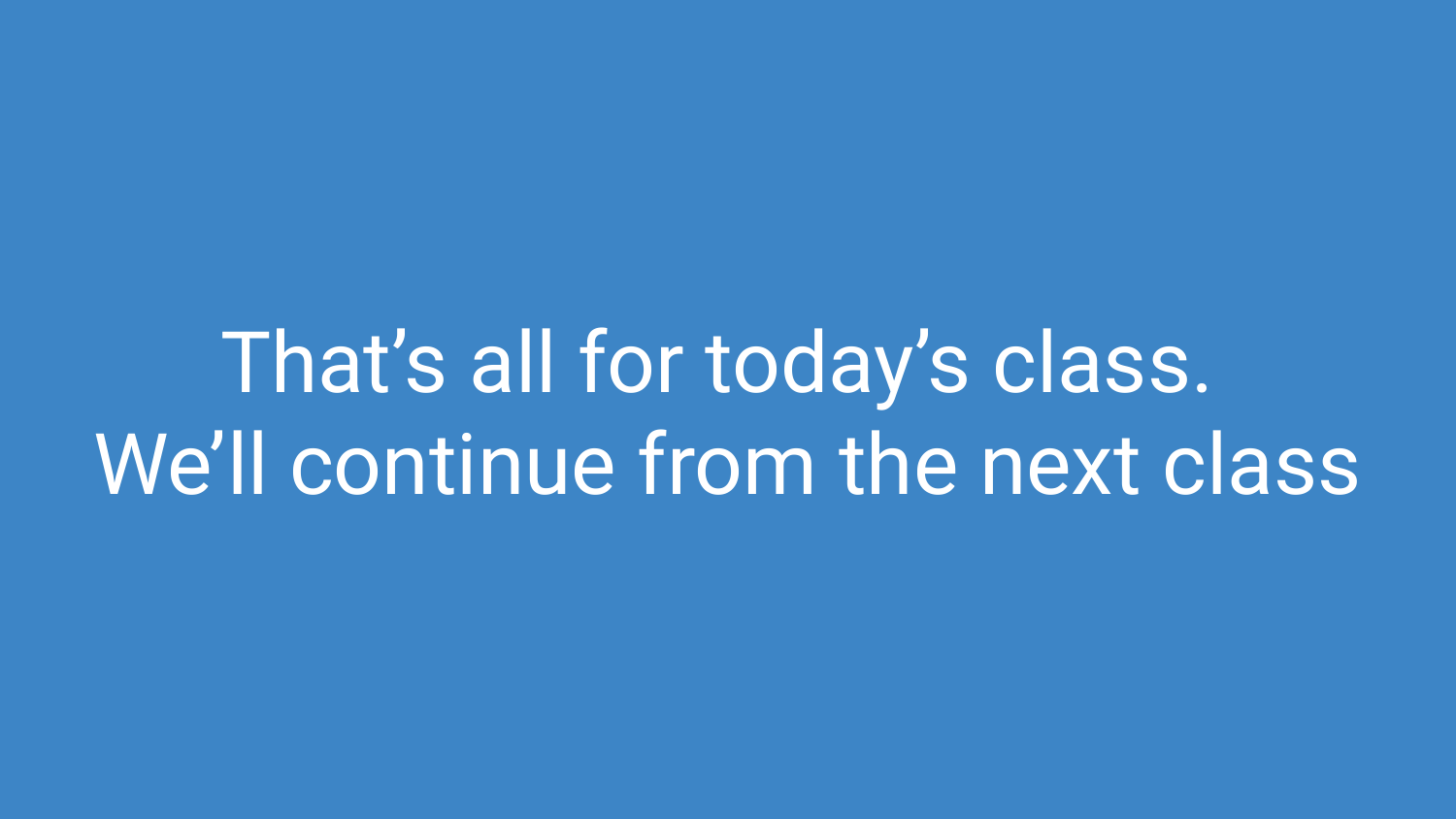

# That’s all for today’s class.
We’ll continue from the next class